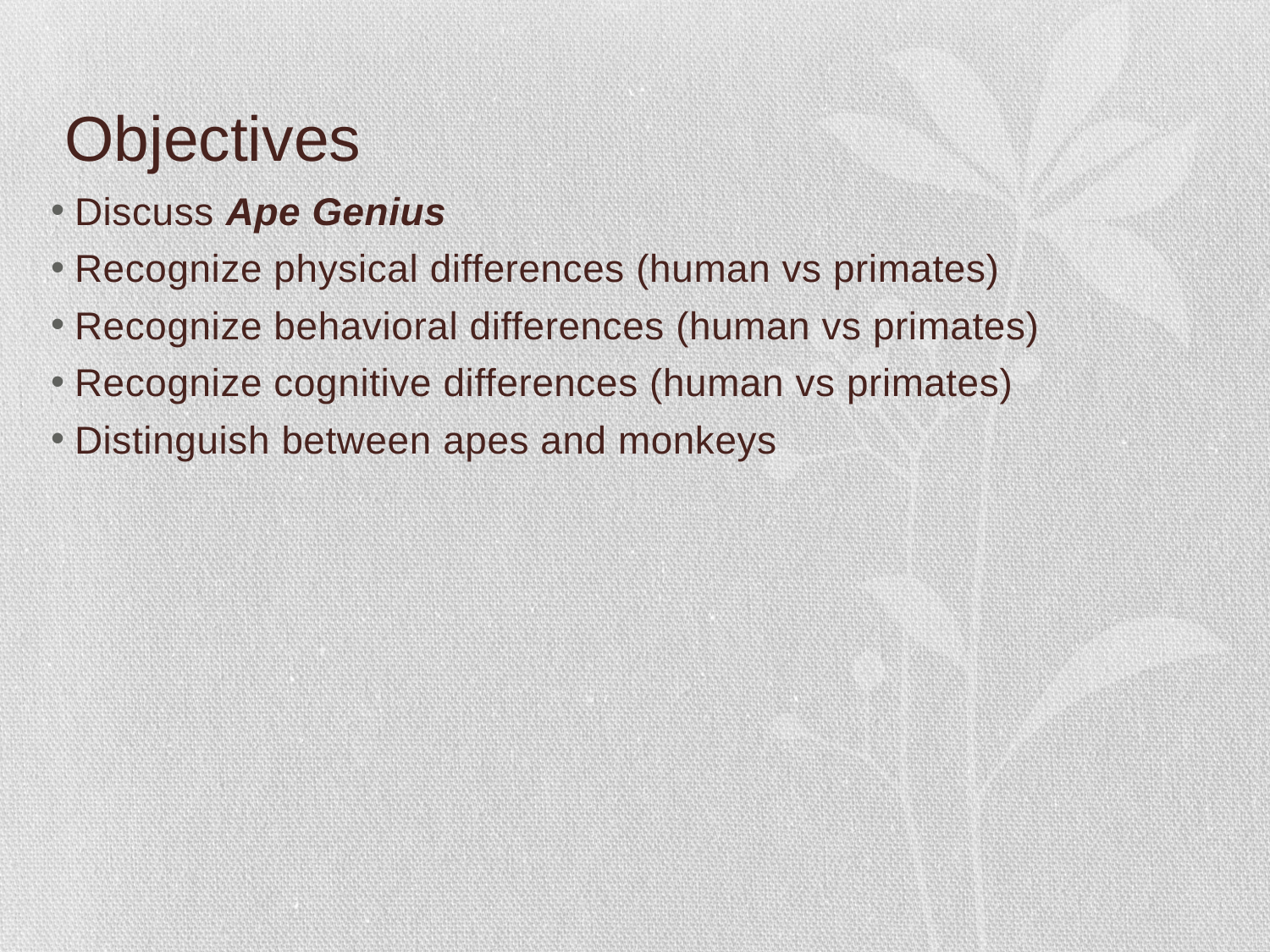

# Objectives
Discuss Ape Genius
Recognize physical differences (human vs primates)
Recognize behavioral differences (human vs primates)
Recognize cognitive differences (human vs primates)
Distinguish between apes and monkeys